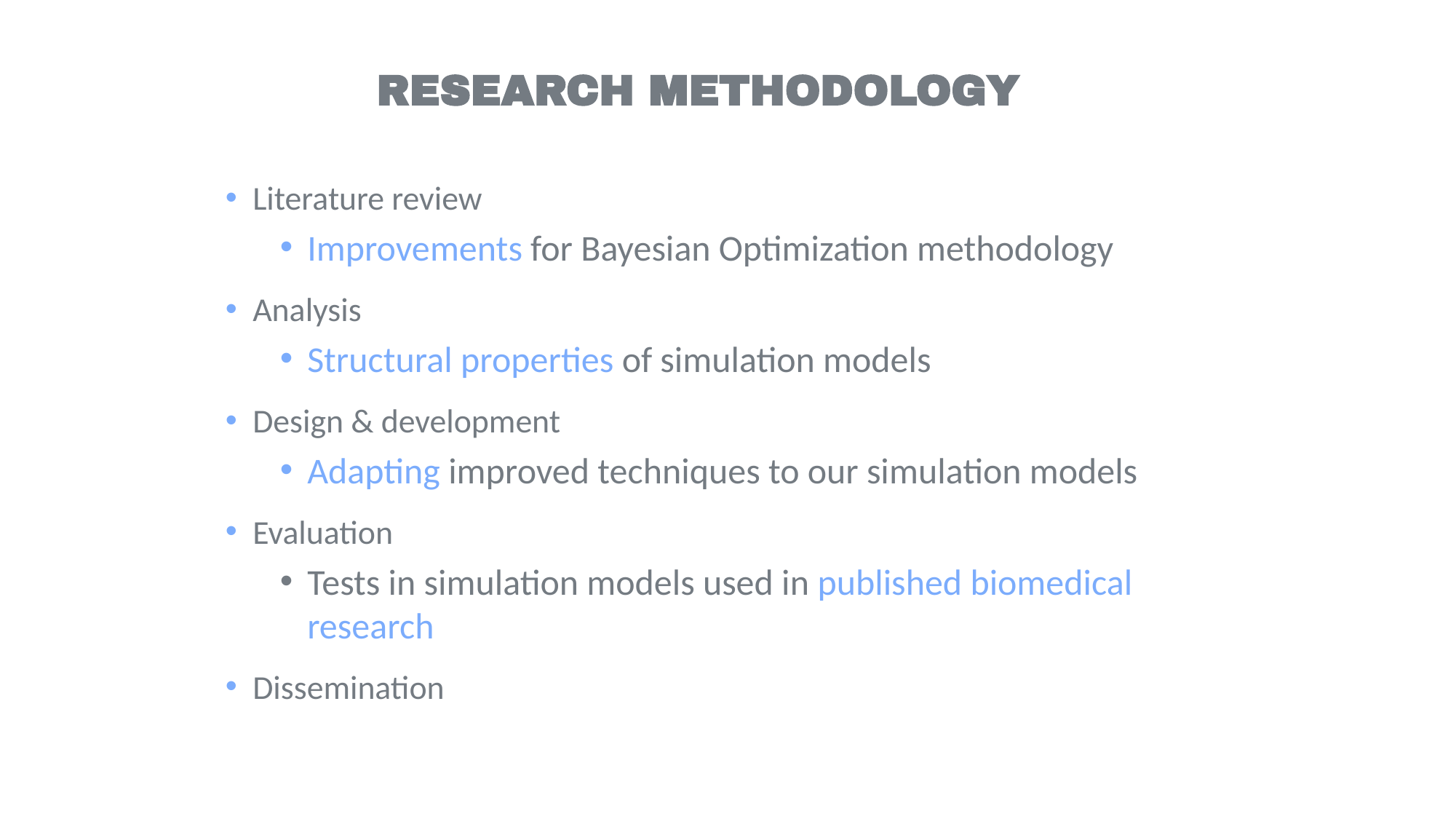

# Research Methodology
Literature review
Improvements for Bayesian Optimization methodology
Analysis
Structural properties of simulation models
Design & development
Adapting improved techniques to our simulation models
Evaluation
Tests in simulation models used in published biomedical research
Dissemination